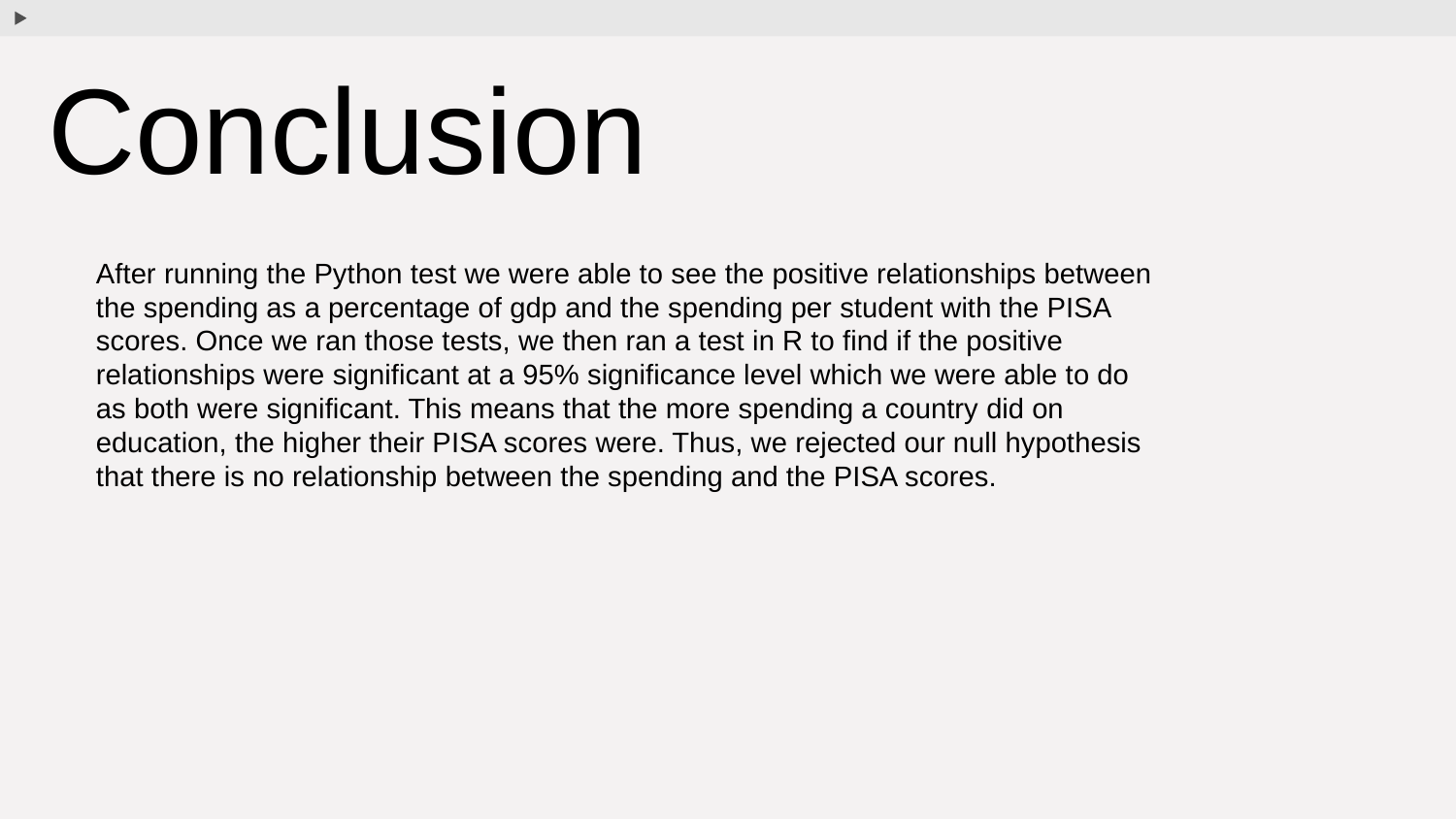

# Conclusion
After running the Python test we were able to see the positive relationships between the spending as a percentage of gdp and the spending per student with the PISA scores. Once we ran those tests, we then ran a test in R to find if the positive relationships were significant at a 95% significance level which we were able to do as both were significant. This means that the more spending a country did on education, the higher their PISA scores were. Thus, we rejected our null hypothesis that there is no relationship between the spending and the PISA scores.